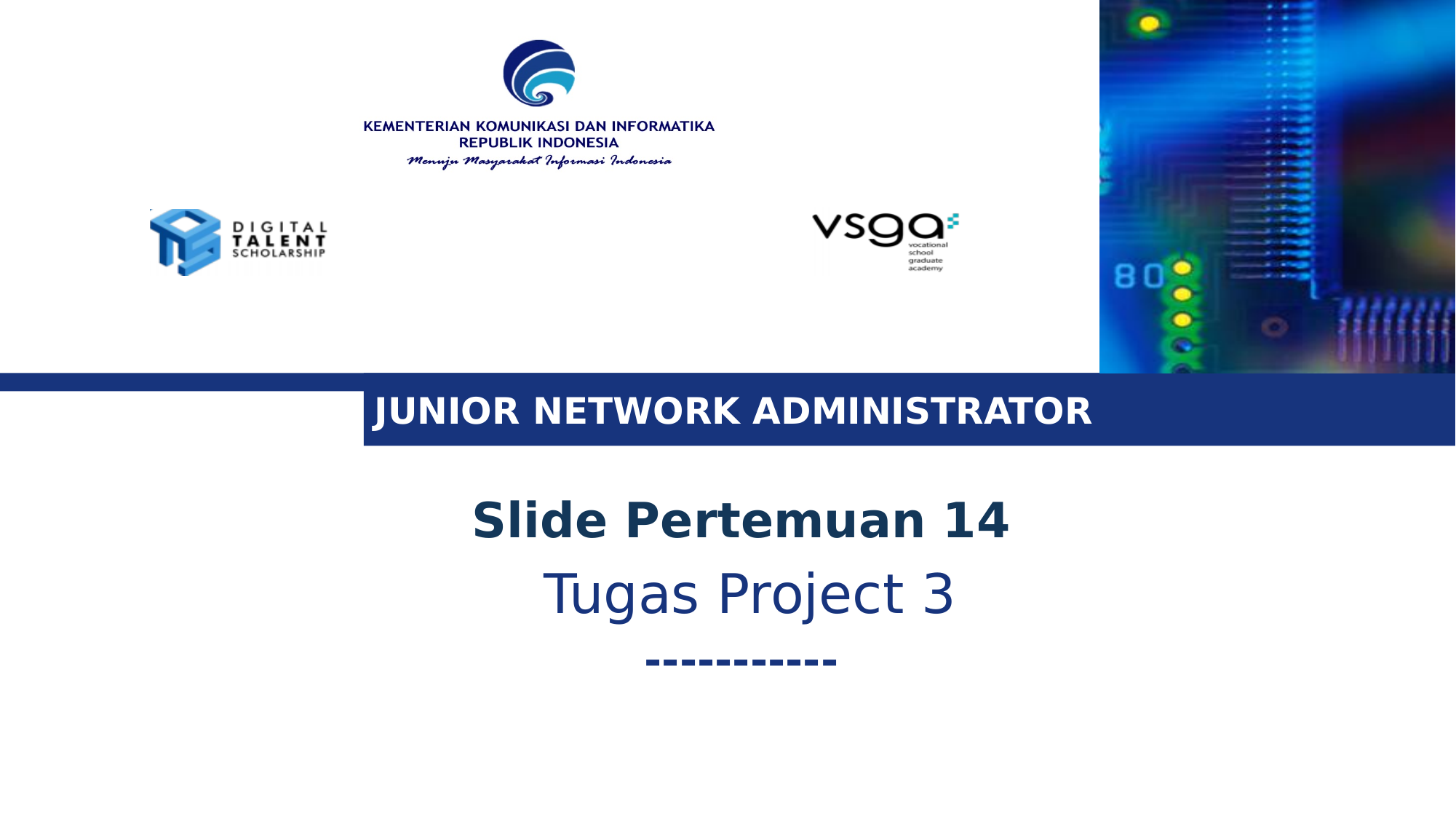

Slide Pertemuan 14
 Tugas Project 3
-----------